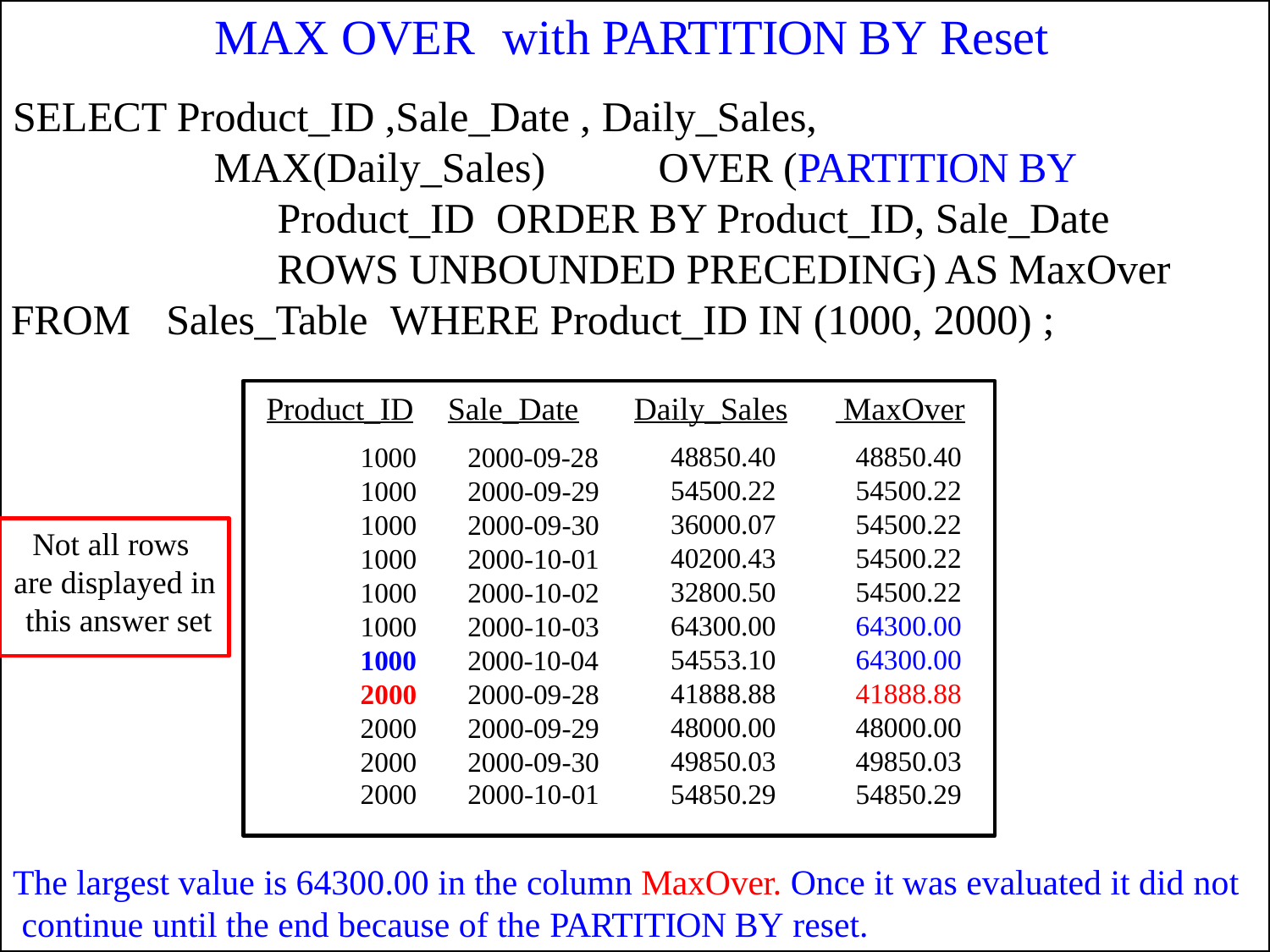

# MAX OVER	with PARTITION BY Reset
SELECT Product_ID ,Sale_Date , Daily_Sales,
MAX(Daily_Sales)	OVER (PARTITION BY Product_ID  ORDER BY Product_ID, Sale_Date
ROWS UNBOUNDED PRECEDING) AS MaxOver
FROM	Sales_Table	WHERE Product_ID IN (1000, 2000) ;

Product_ID	Sale_Date		Daily_Sales	 MaxOver

| 1000 | 2000-09-28 | 48850.40 | 48850.40 |
| --- | --- | --- | --- |
| 1000 | 2000-09-29 | 54500.22 | 54500.22 |
| 1000 | 2000-09-30 | 36000.07 | 54500.22 |
| 1000 | 2000-10-01 | 40200.43 | 54500.22 |
| 1000 | 2000-10-02 | 32800.50 | 54500.22 |
| 1000 | 2000-10-03 | 64300.00 | 64300.00 |
| 1000 | 2000-10-04 | 54553.10 | 64300.00 |
| 2000 | 2000-09-28 | 41888.88 | 41888.88 |
| 2000 | 2000-09-29 | 48000.00 | 48000.00 |
| 2000 | 2000-09-30 | 49850.03 | 49850.03 |
| 2000 | 2000-10-01 | 54850.29 | 54850.29 |

Not all rows  are displayed in  this answer set
The largest value is 64300.00 in the column MaxOver. Once it was evaluated it did not  continue until the end because of the PARTITION BY reset.